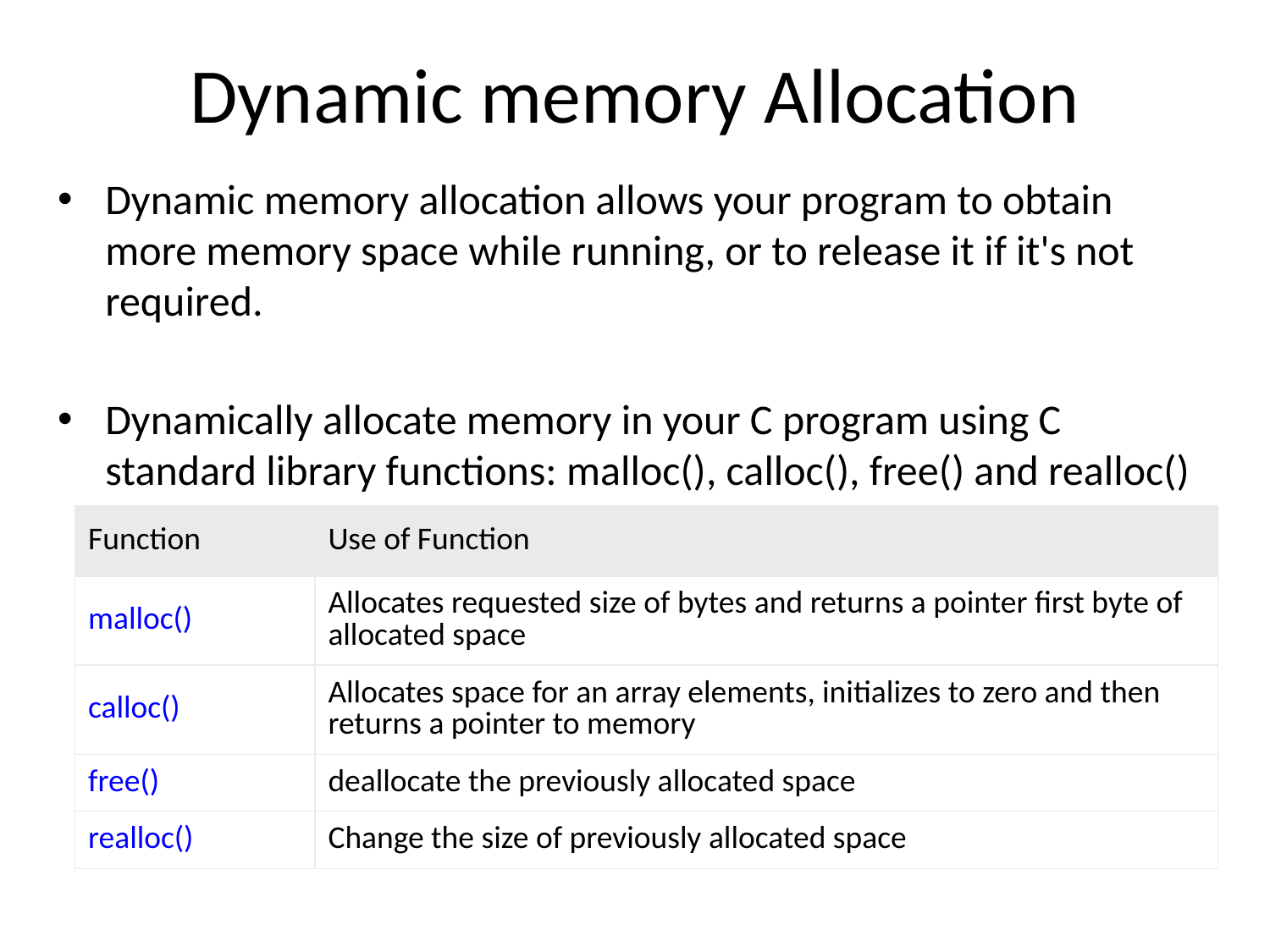

# Dynamic memory Allocation
Dynamic memory allocation allows your program to obtain more memory space while running, or to release it if it's not required.

Dynamically allocate memory in your C program using C standard library functions: malloc(), calloc(), free() and realloc()
| Function | Use of Function |
| --- | --- |
| malloc() | Allocates requested size of bytes and returns a pointer first byte of allocated space |
| calloc() | Allocates space for an array elements, initializes to zero and then returns a pointer to memory |
| free() | deallocate the previously allocated space |
| realloc() | Change the size of previously allocated space |